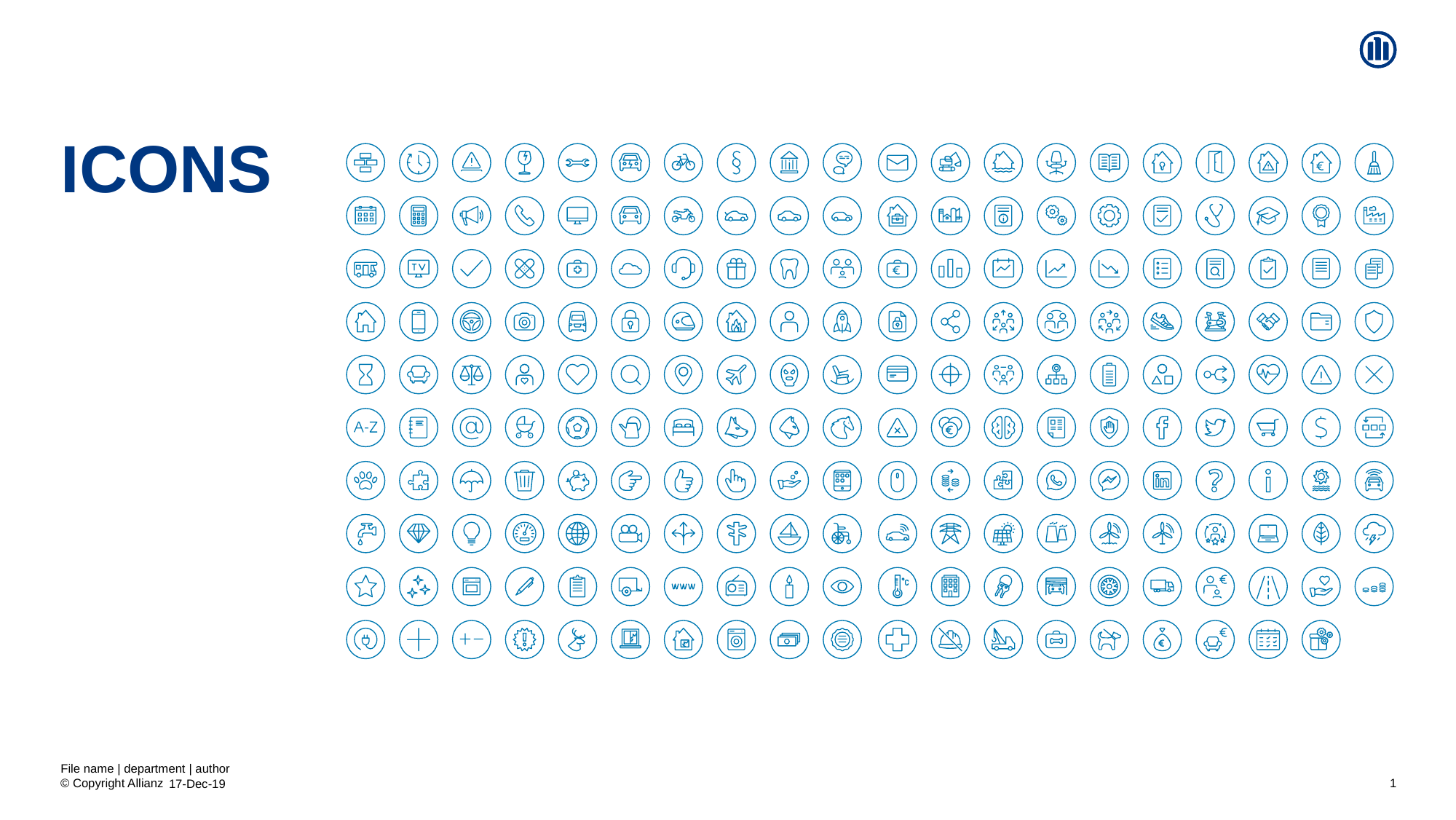

# ICONS

File name | department | author
1
17-Dec-19